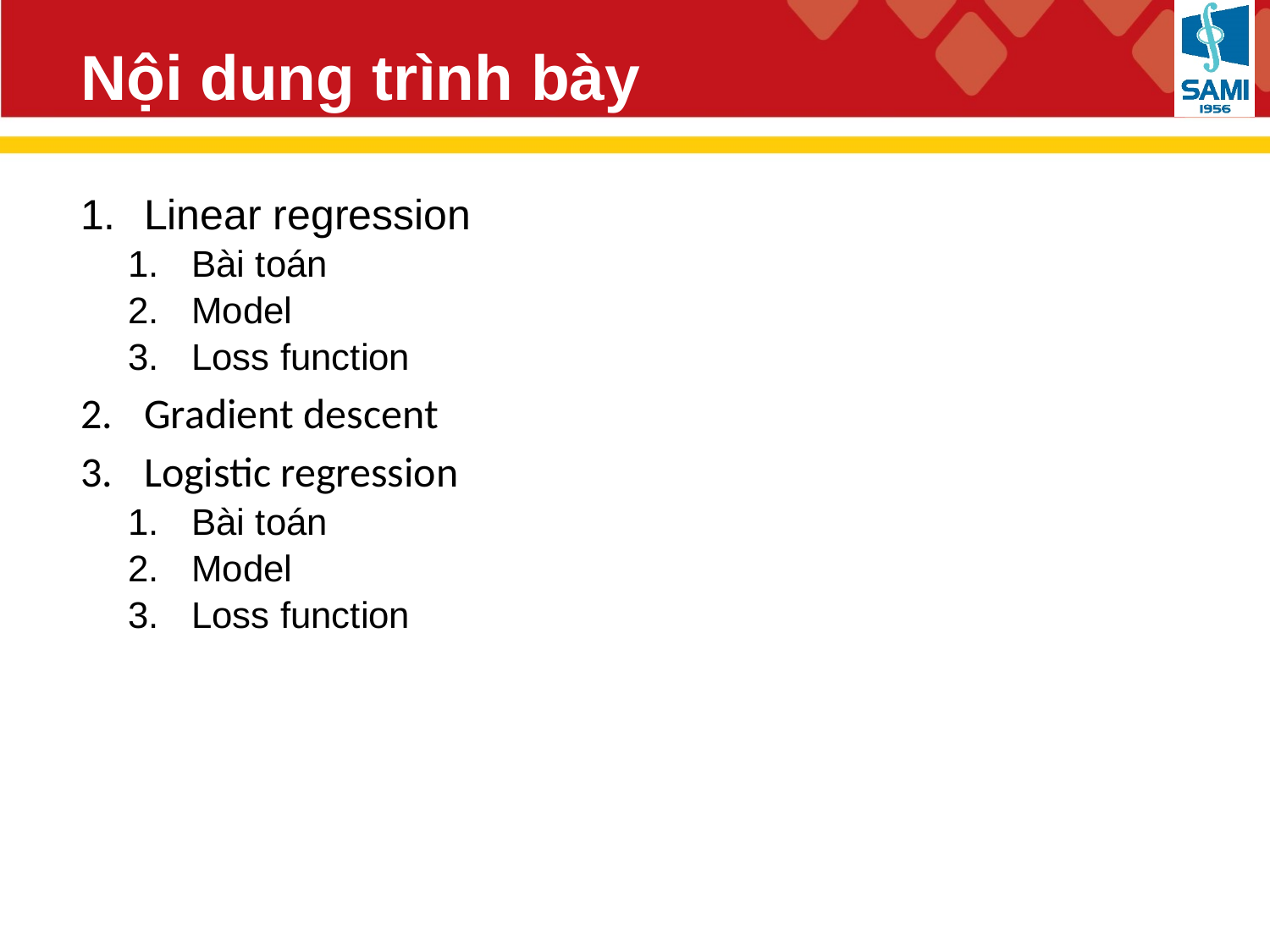

# Nội dung trình bày
Linear regression
Bài toán
Model
Loss function
Gradient descent
Logistic regression
Bài toán
Model
Loss function